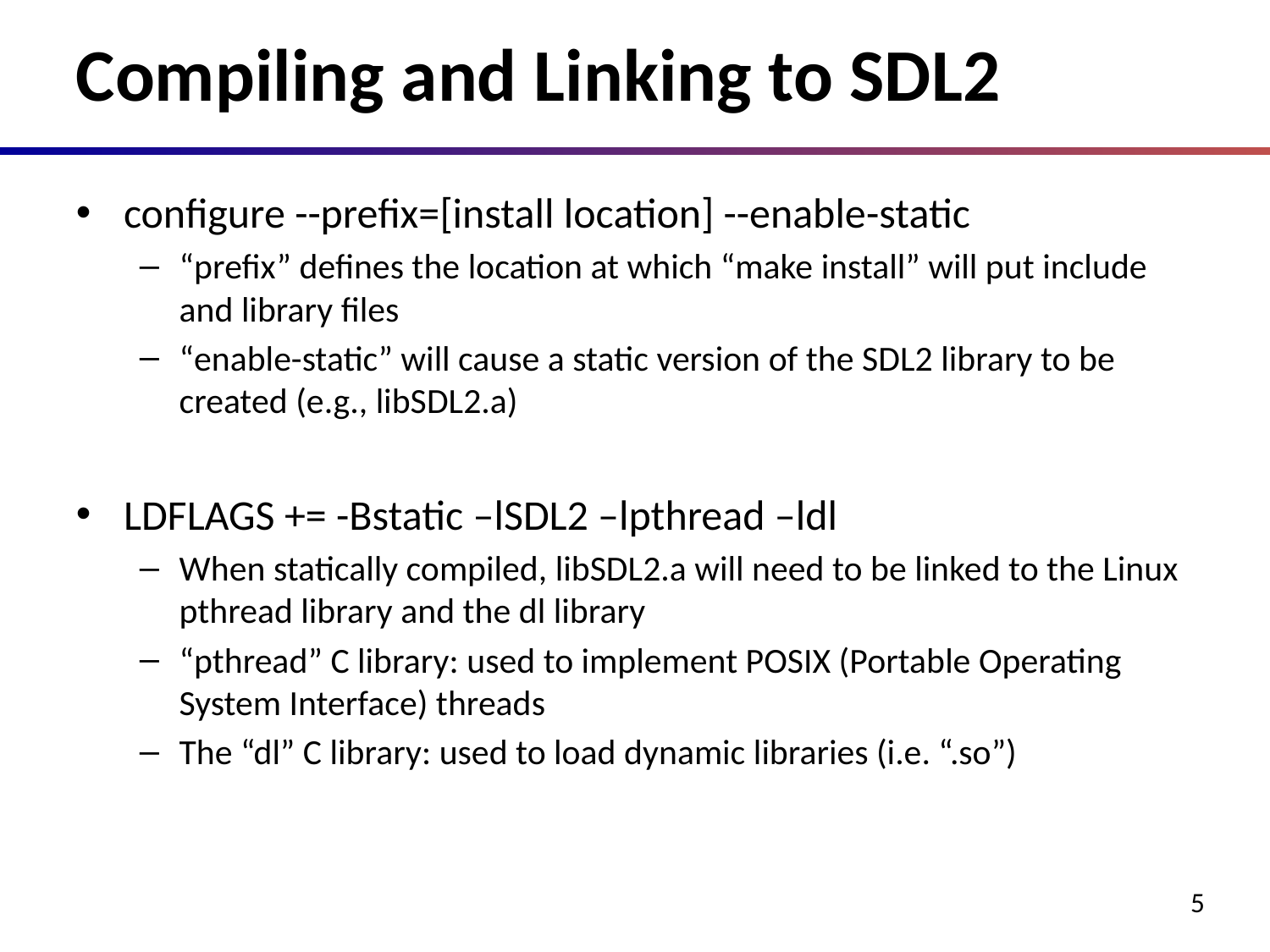

# Compiling and Linking to SDL2
configure --prefix=[install location] --enable-static
“prefix” defines the location at which “make install” will put include and library files
“enable-static” will cause a static version of the SDL2 library to be created (e.g., libSDL2.a)

LDFLAGS += -Bstatic –lSDL2 –lpthread –ldl
When statically compiled, libSDL2.a will need to be linked to the Linux pthread library and the dl library
“pthread” C library: used to implement POSIX (Portable Operating System Interface) threads
The “dl” C library: used to load dynamic libraries (i.e. “.so”)